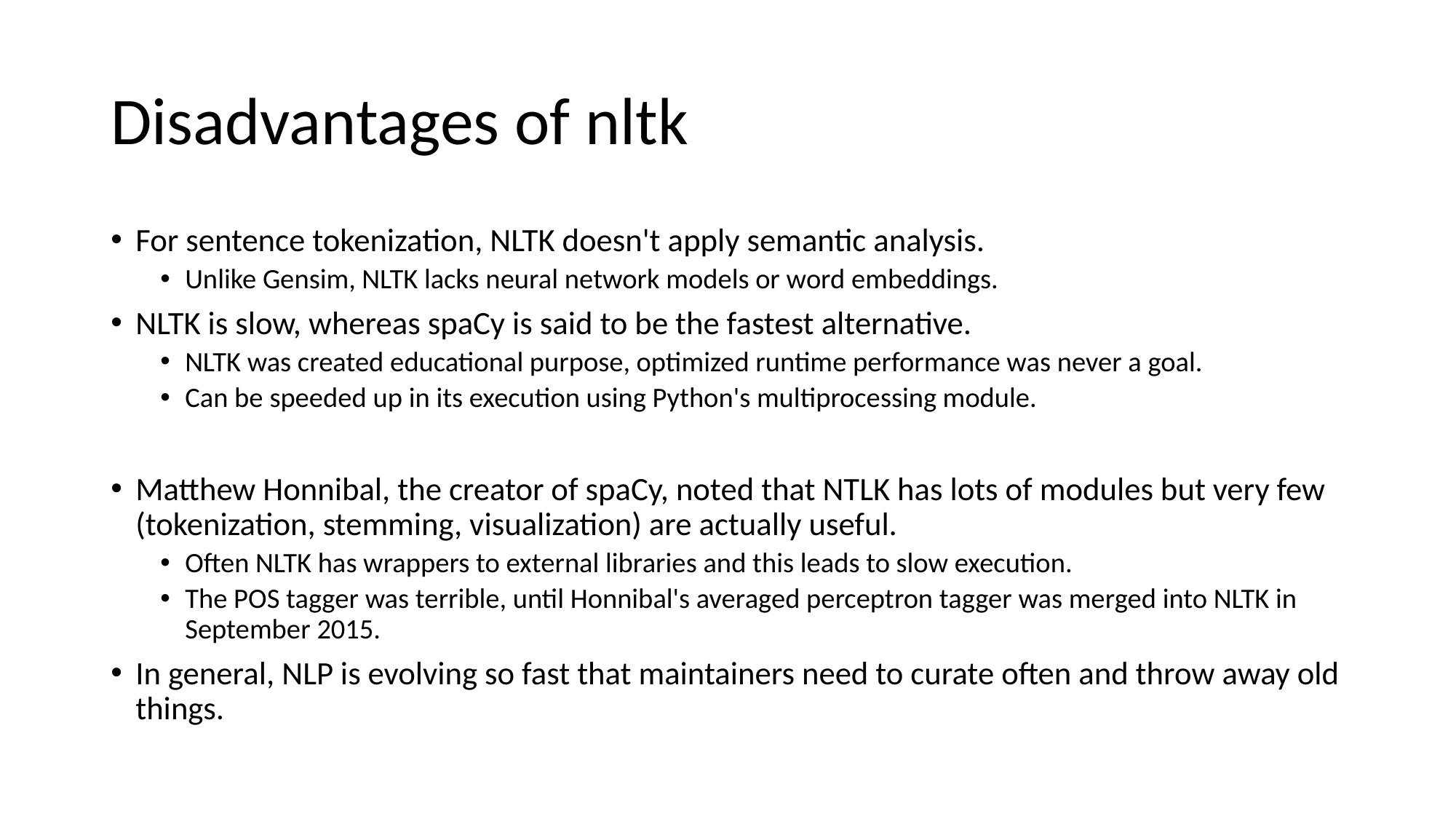

# Disadvantages of nltk
For sentence tokenization, NLTK doesn't apply semantic analysis.
Unlike Gensim, NLTK lacks neural network models or word embeddings.
NLTK is slow, whereas spaCy is said to be the fastest alternative.
NLTK was created educational purpose, optimized runtime performance was never a goal.
Can be speeded up in its execution using Python's multiprocessing module.

Matthew Honnibal, the creator of spaCy, noted that NTLK has lots of modules but very few (tokenization, stemming, visualization) are actually useful.
Often NLTK has wrappers to external libraries and this leads to slow execution.
The POS tagger was terrible, until Honnibal's averaged perceptron tagger was merged into NLTK in September 2015.
In general, NLP is evolving so fast that maintainers need to curate often and throw away old things.